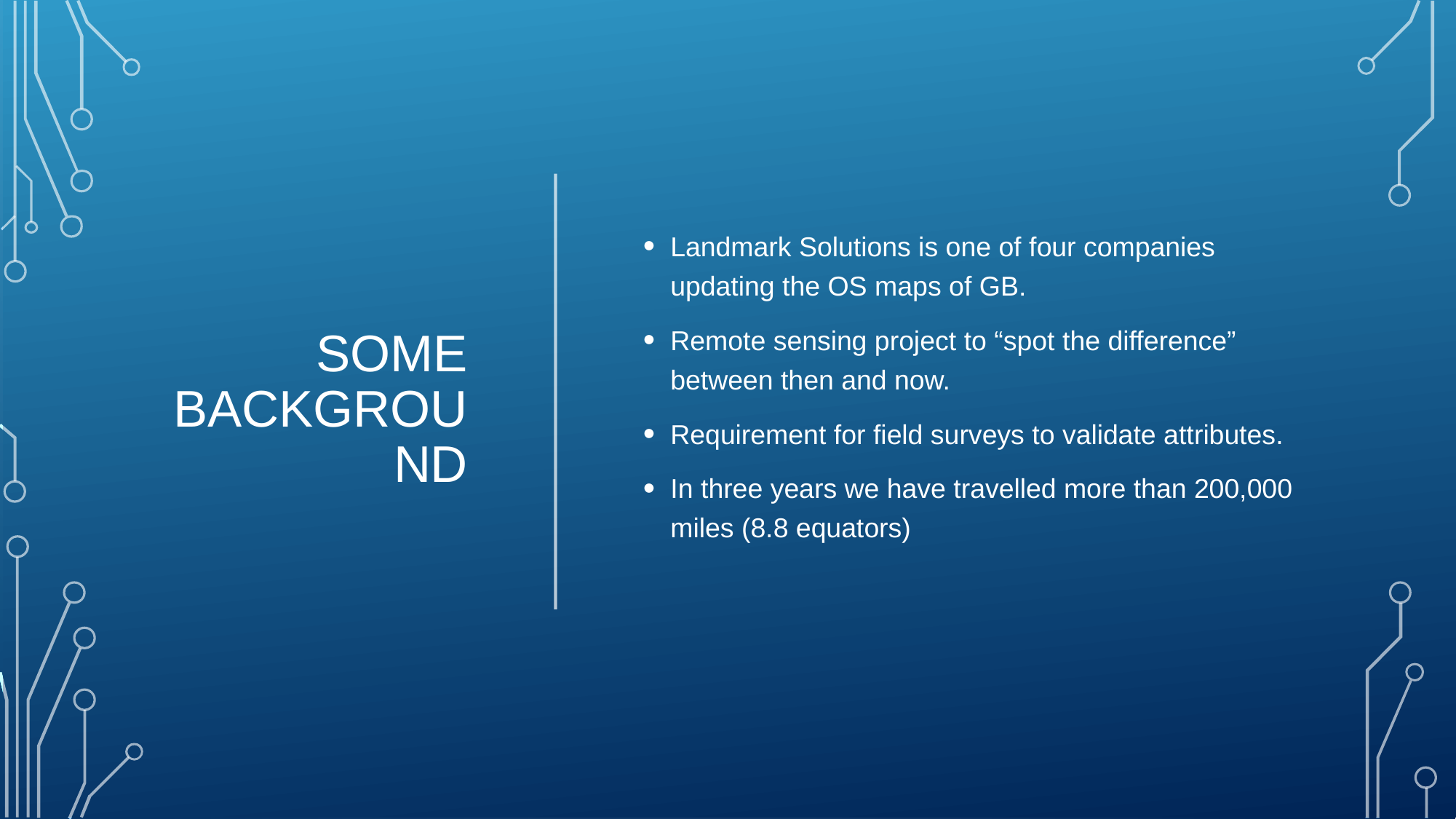

# Some background
Landmark Solutions is one of four companies updating the OS maps of GB.
Remote sensing project to “spot the difference” between then and now.
Requirement for field surveys to validate attributes.
In three years we have travelled more than 200,000 miles (8.8 equators)